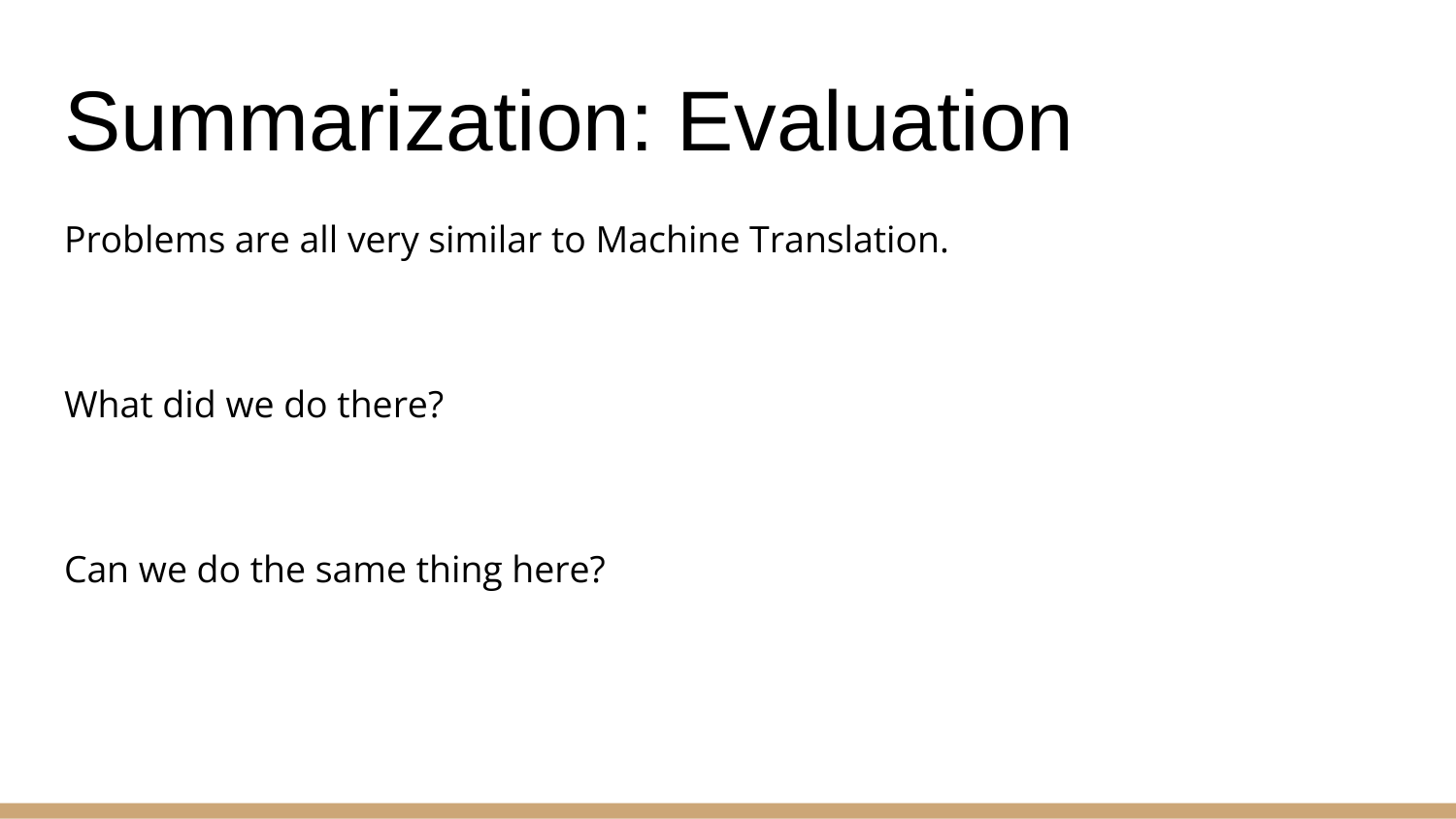

# Summarization: Evaluation
Problems are all very similar to Machine Translation.

What did we do there?

Can we do the same thing here?